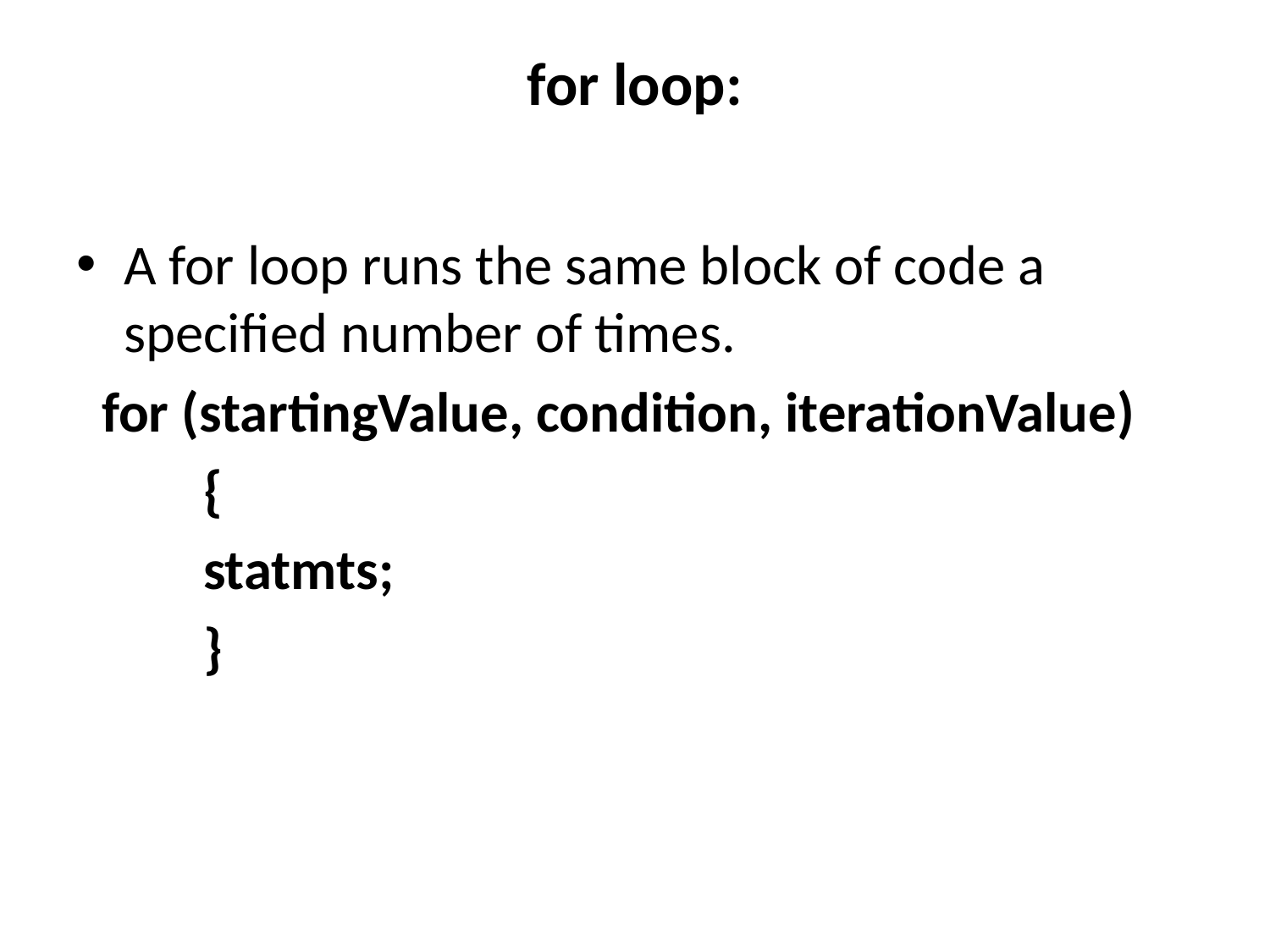

# for loop:
A for loop runs the same block of code a specified number of times.
  for (startingValue, condition, iterationValue)
	{
	statmts;
	}